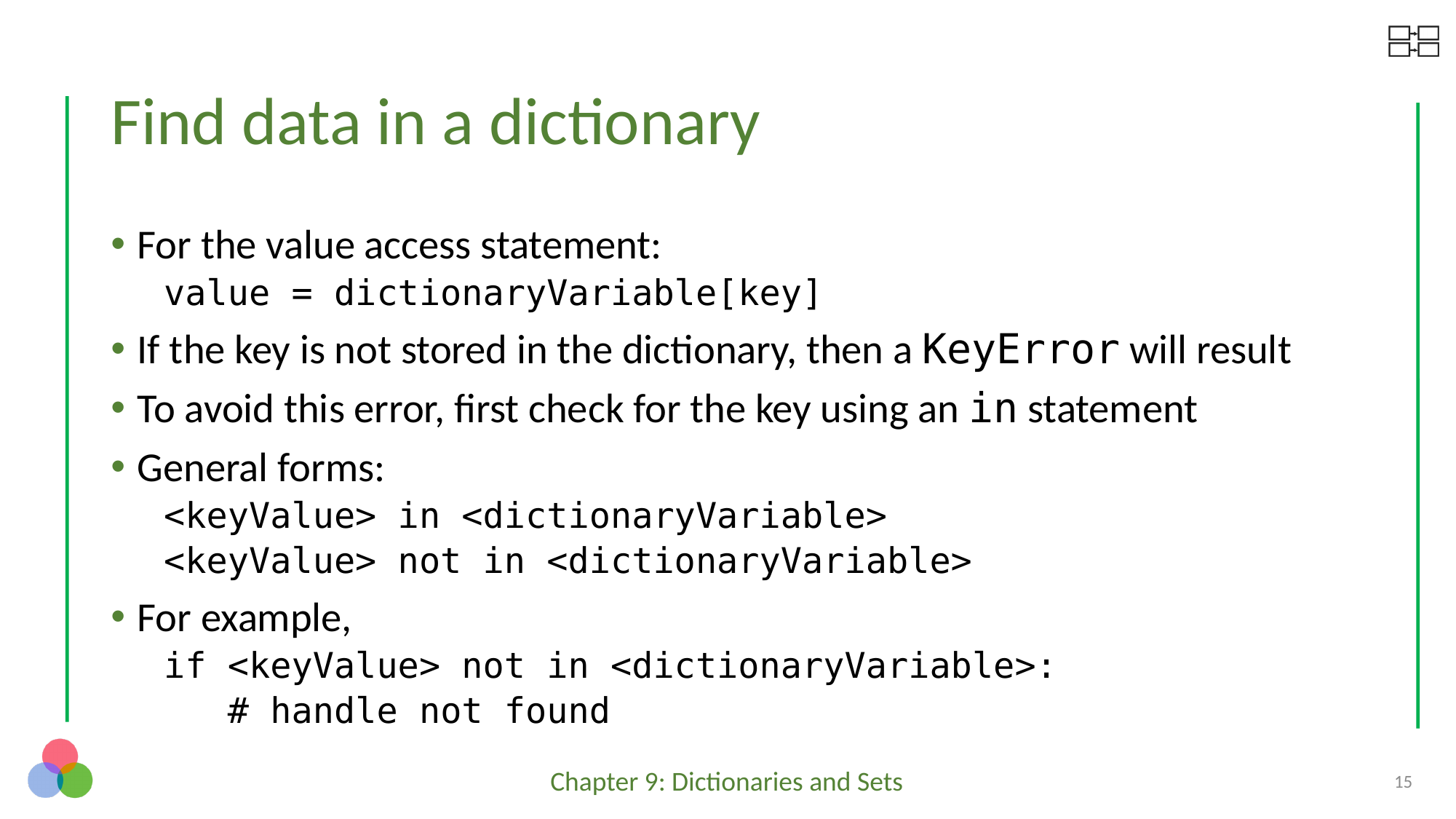

# Find data in a dictionary
For the value access statement:
value = dictionaryVariable[key]
If the key is not stored in the dictionary, then a KeyError will result
To avoid this error, first check for the key using an in statement
General forms:
<keyValue> in <dictionaryVariable>
<keyValue> not in <dictionaryVariable>
For example,
if <keyValue> not in <dictionaryVariable>:
   # handle not found

15